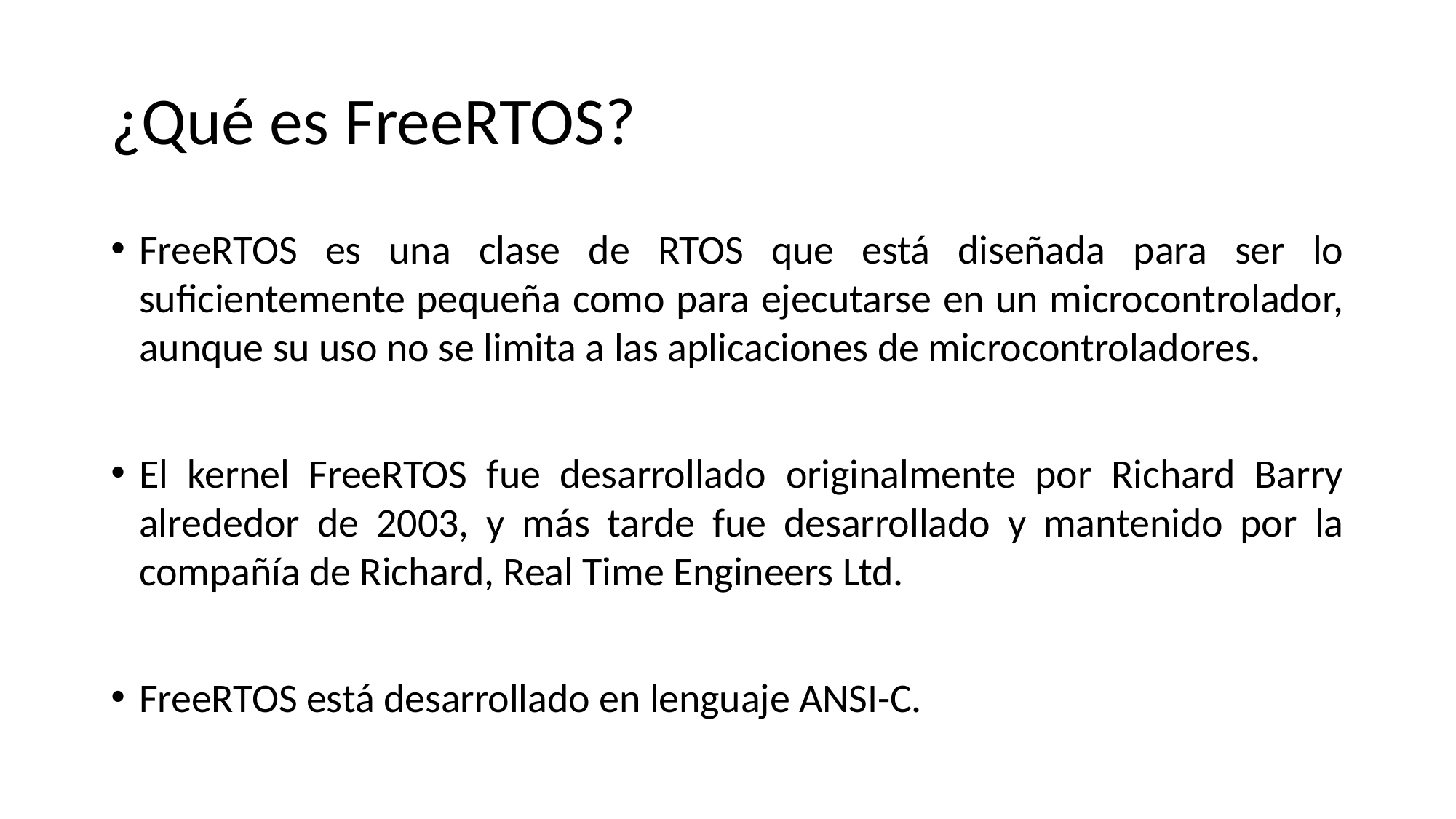

# ¿Qué es FreeRTOS?
FreeRTOS es una clase de RTOS que está diseñada para ser lo suficientemente pequeña como para ejecutarse en un microcontrolador, aunque su uso no se limita a las aplicaciones de microcontroladores.

El kernel FreeRTOS fue desarrollado originalmente por Richard Barry alrededor de 2003, y más tarde fue desarrollado y mantenido por la compañía de Richard, Real Time Engineers Ltd.

FreeRTOS está desarrollado en lenguaje ANSI-C.